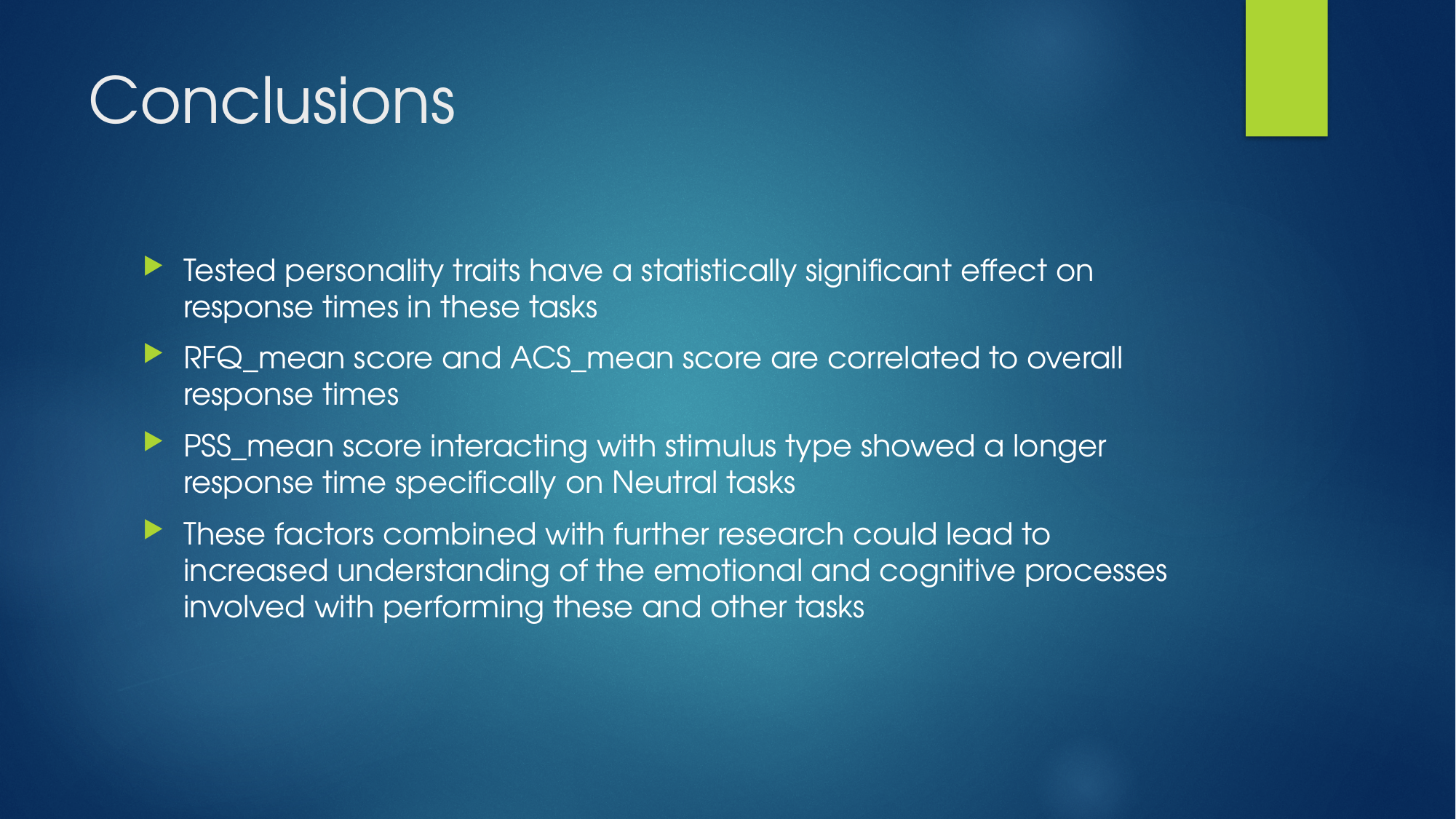

# Conclusions
Tested personality traits have a statistically significant effect on response times in these tasks
RFQ_mean score and ACS_mean score are correlated to overall response times
PSS_mean score interacting with stimulus type showed a longer response time specifically on Neutral tasks
These factors combined with further research could lead to increased understanding of the emotional and cognitive processes involved with performing these and other tasks